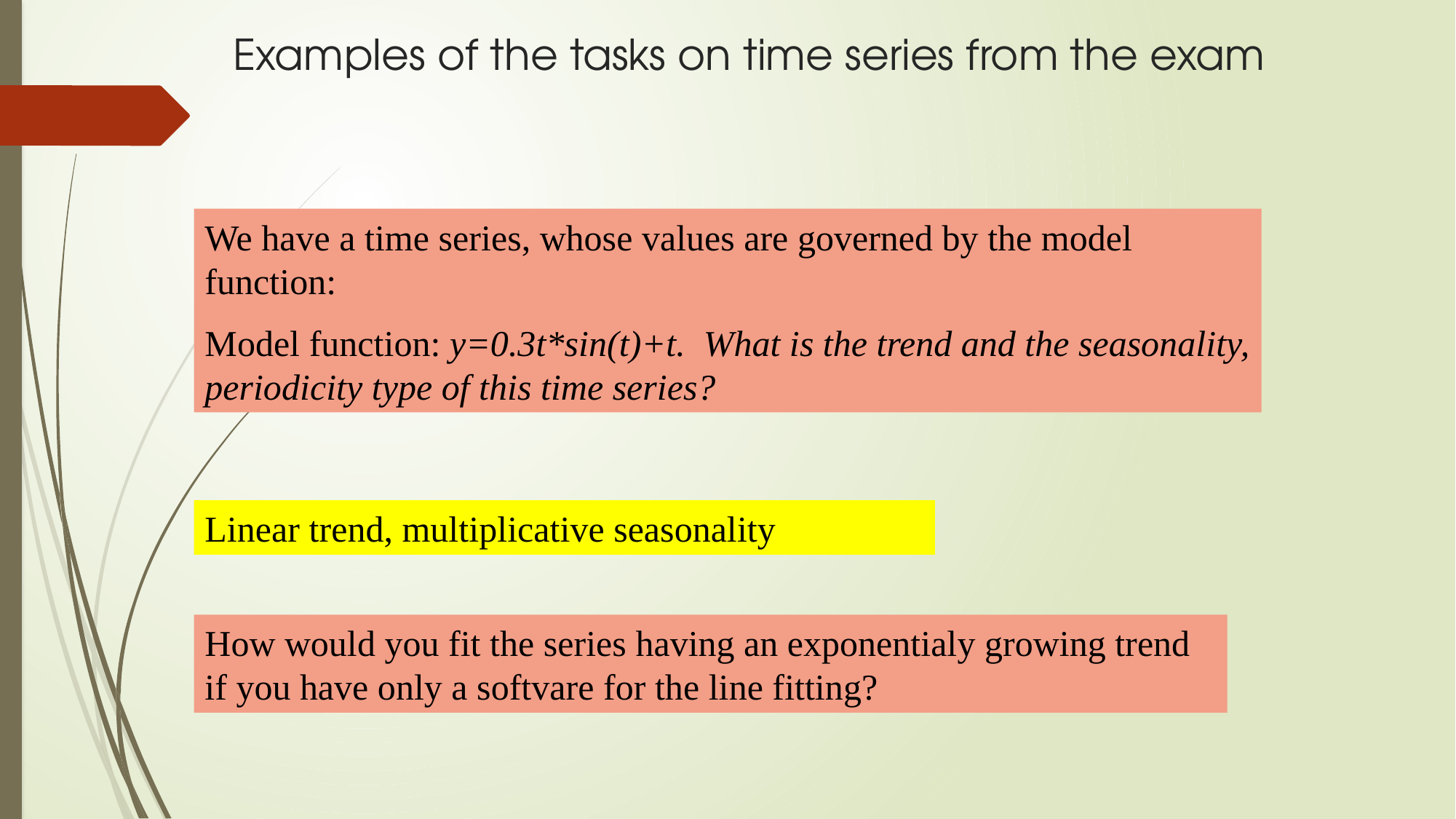

# Examples of the tasks on time series from the exam
We have a time series, whose values are governed by the model function:
Model function: y=0.3t*sin(t)+t.  What is the trend and the seasonality, periodicity type of this time series?
Linear trend, multiplicative seasonality
How would you fit the series having an exponentialy growing trend if you have only a softvare for the line fitting?